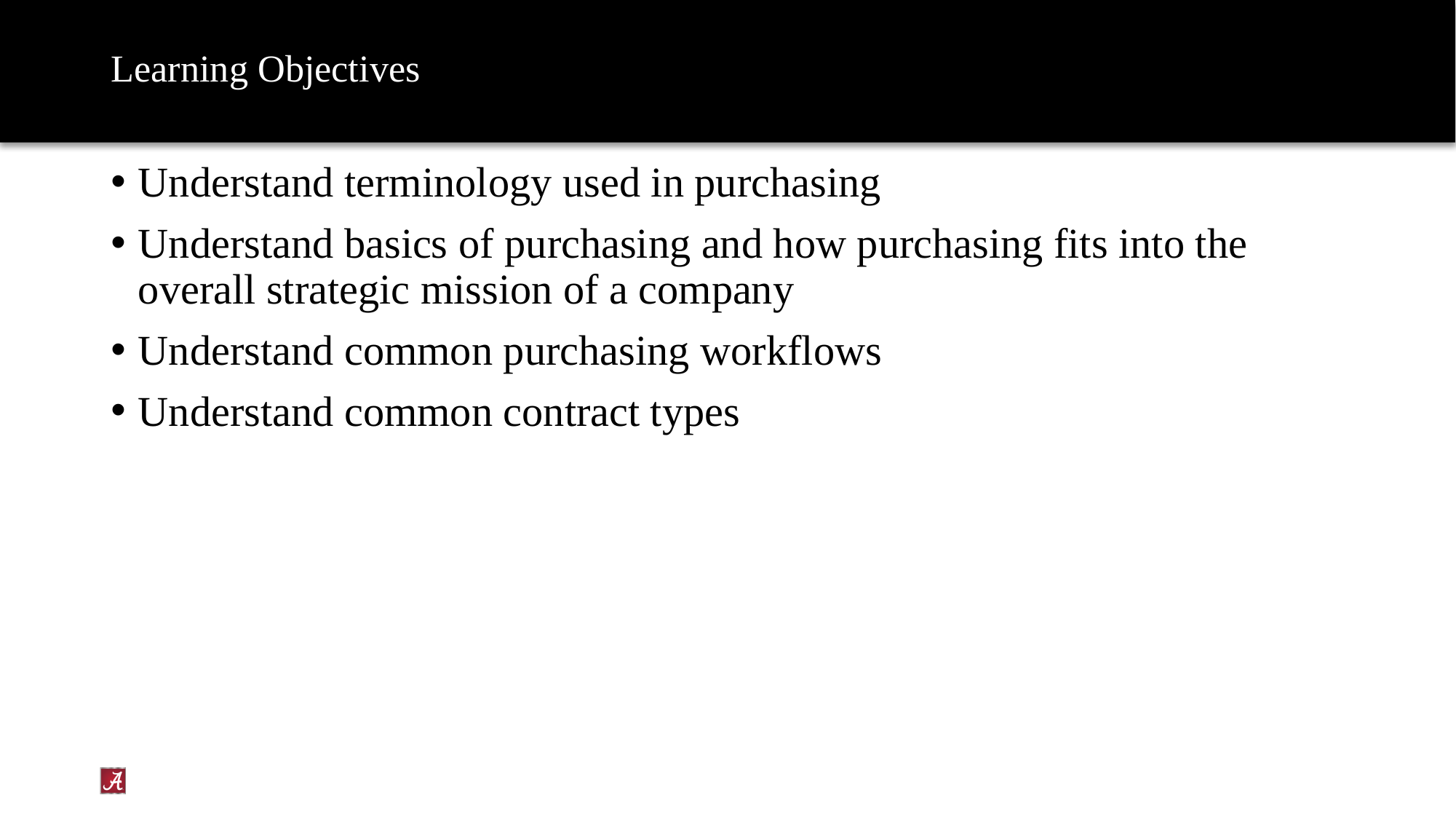

# Learning Objectives
Understand terminology used in purchasing
Understand basics of purchasing and how purchasing fits into the overall strategic mission of a company
Understand common purchasing workflows
Understand common contract types